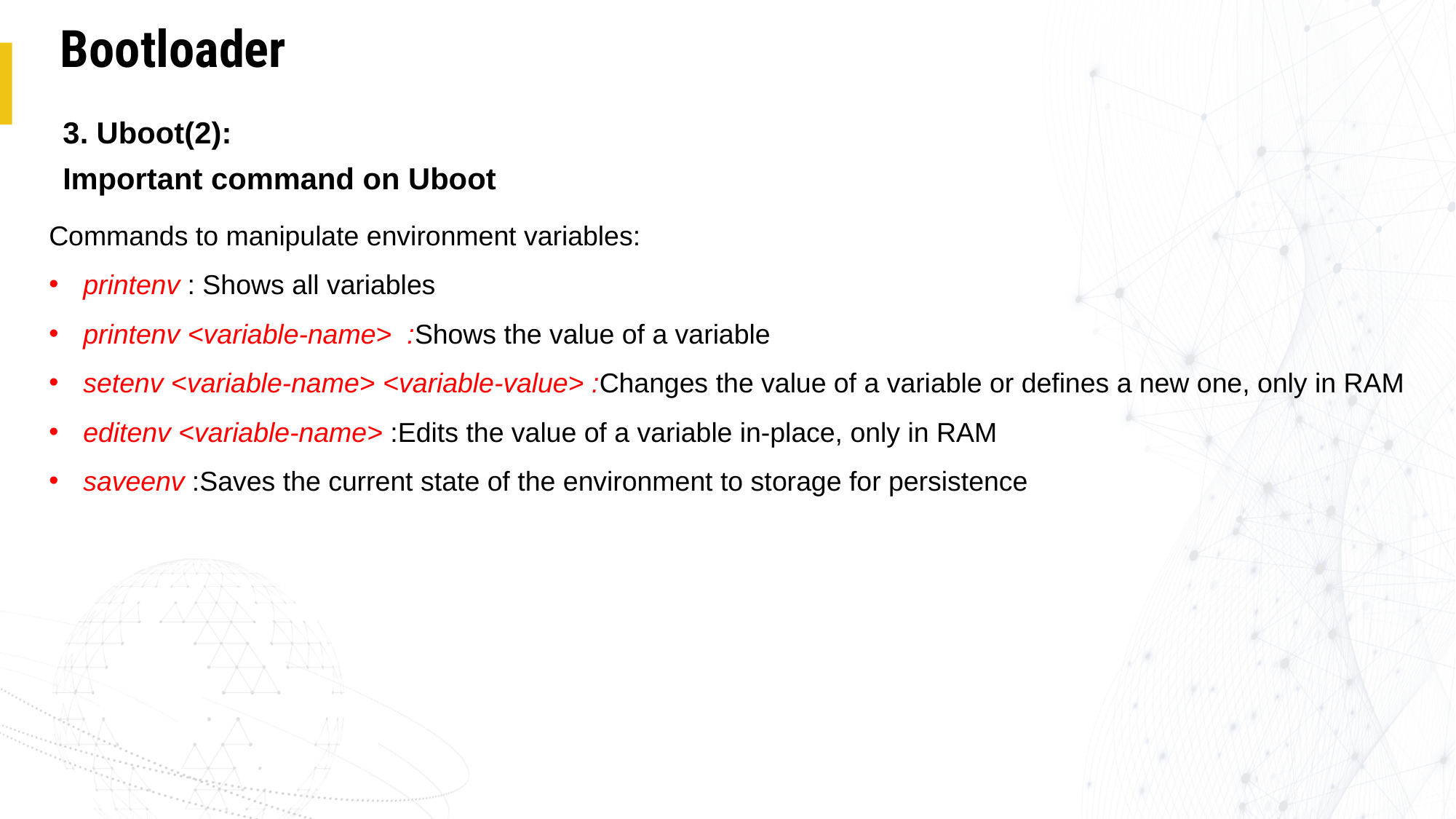

# Bootloader
3. Uboot(2):
Important command on Uboot
Commands to manipulate environment variables:
printenv : Shows all variables
printenv <variable-name>  :Shows the value of a variable
setenv <variable-name> <variable-value> :Changes the value of a variable or defines a new one, only in RAM
editenv <variable-name> :Edits the value of a variable in-place, only in RAM
saveenv :Saves the current state of the environment to storage for persistence